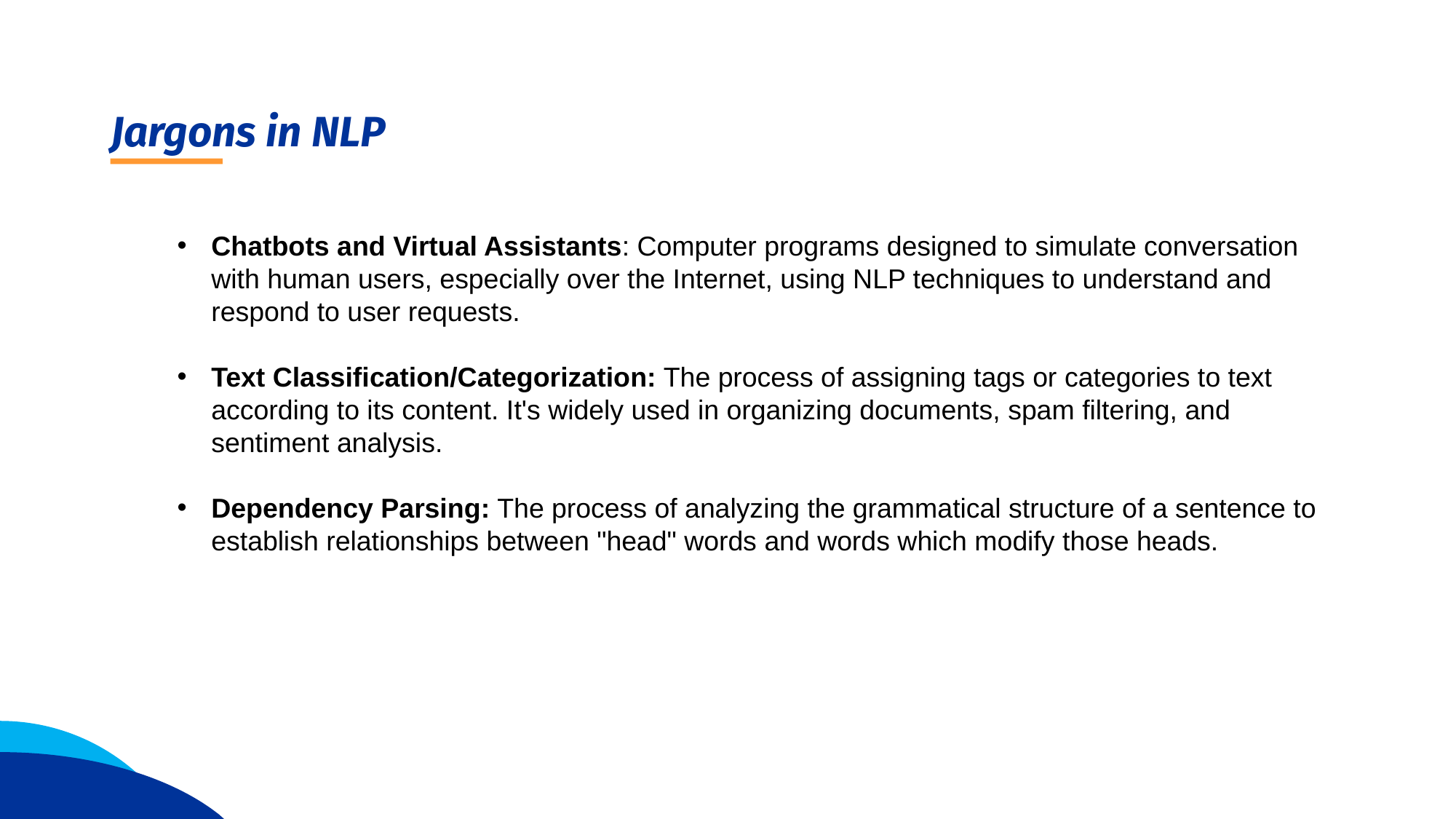

Jargons in NLP

Chatbots and Virtual Assistants: Computer programs designed to simulate conversation with human users, especially over the Internet, using NLP techniques to understand and respond to user requests.

Text Classification/Categorization: The process of assigning tags or categories to text according to its content. It's widely used in organizing documents, spam filtering, and sentiment analysis.

Dependency Parsing: The process of analyzing the grammatical structure of a sentence to establish relationships between "head" words and words which modify those heads.